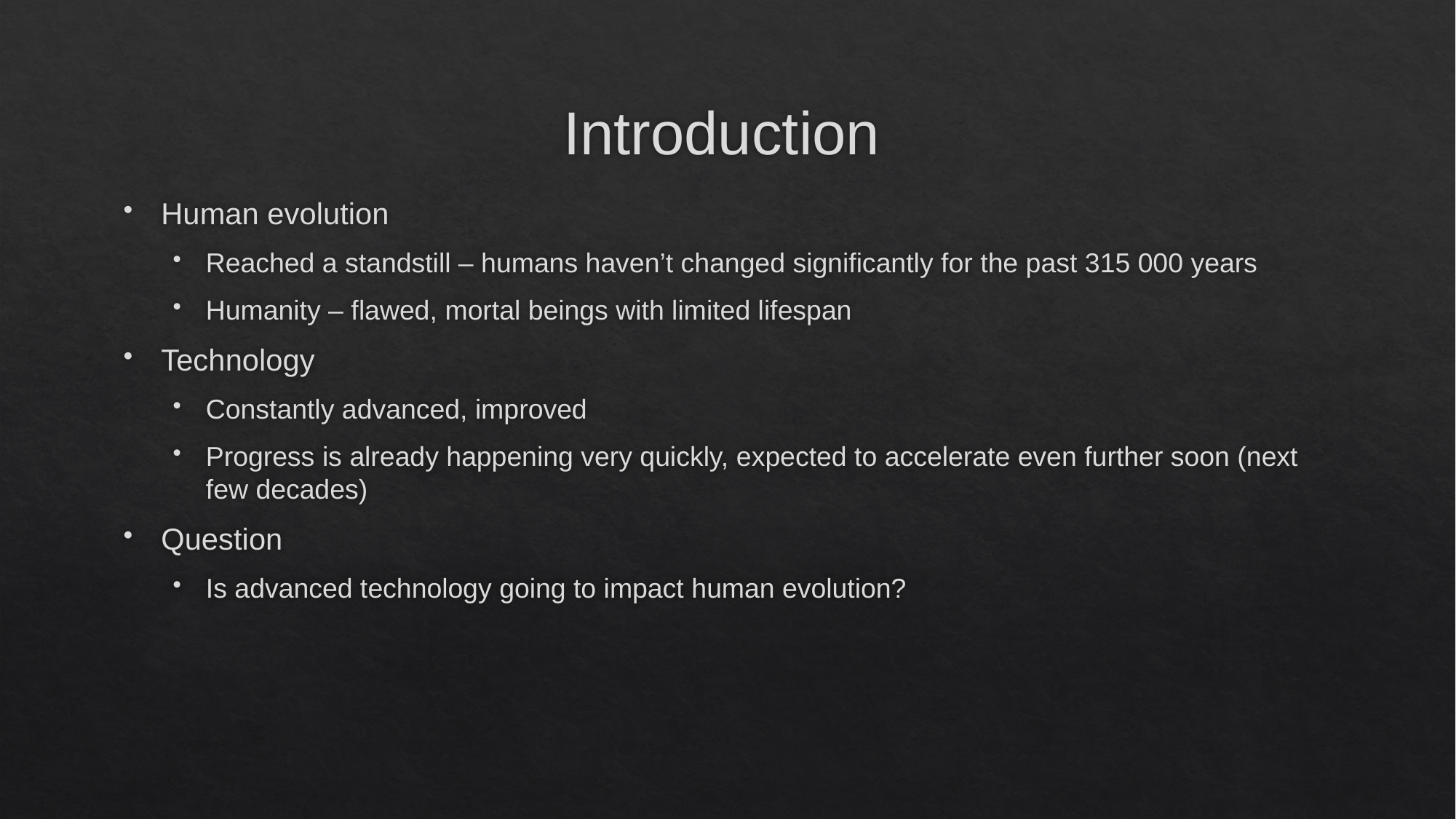

# Introduction
Human evolution
Reached a standstill – humans haven’t changed significantly for the past 315 000 years
Humanity – flawed, mortal beings with limited lifespan
Technology
Constantly advanced, improved
Progress is already happening very quickly, expected to accelerate even further soon (next few decades)
Question
Is advanced technology going to impact human evolution?